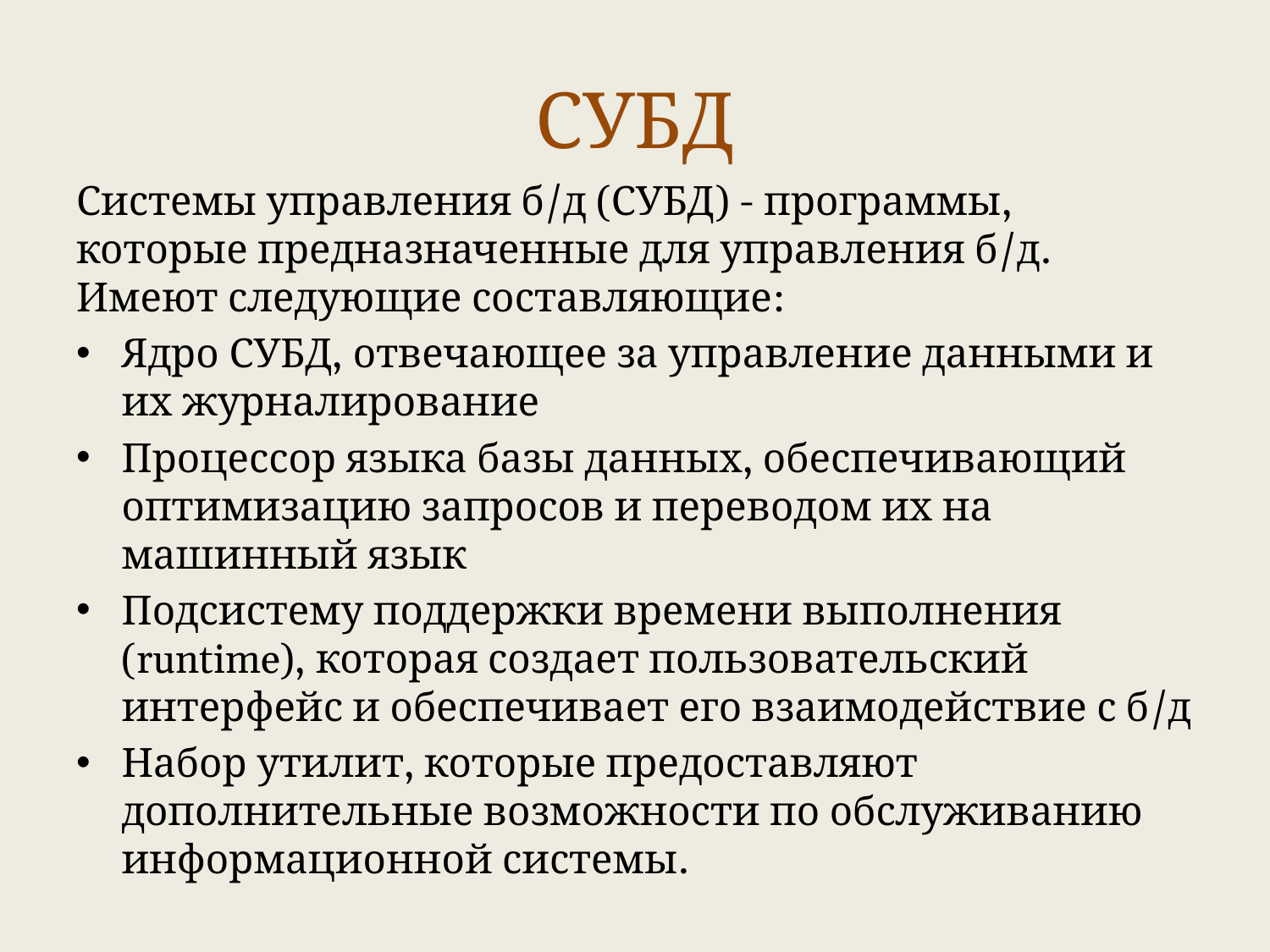

# СУБД
Системы управления б/д (СУБД) - программы, которые предназначенные для управления б/д. Имеют следующие составляющие:
Ядро СУБД, отвечающее за управление данными и их журналирование
Процессор языка базы данных, обеспечивающий оптимизацию запросов и переводом их на машинный язык
Подсистему поддержки времени выполнения (runtime), которая создает пользовательский интерфейс и обеспечивает его взаимодействие с б/д
Набор утилит, которые предоставляют дополнительные возможности по обслуживанию информационной системы.